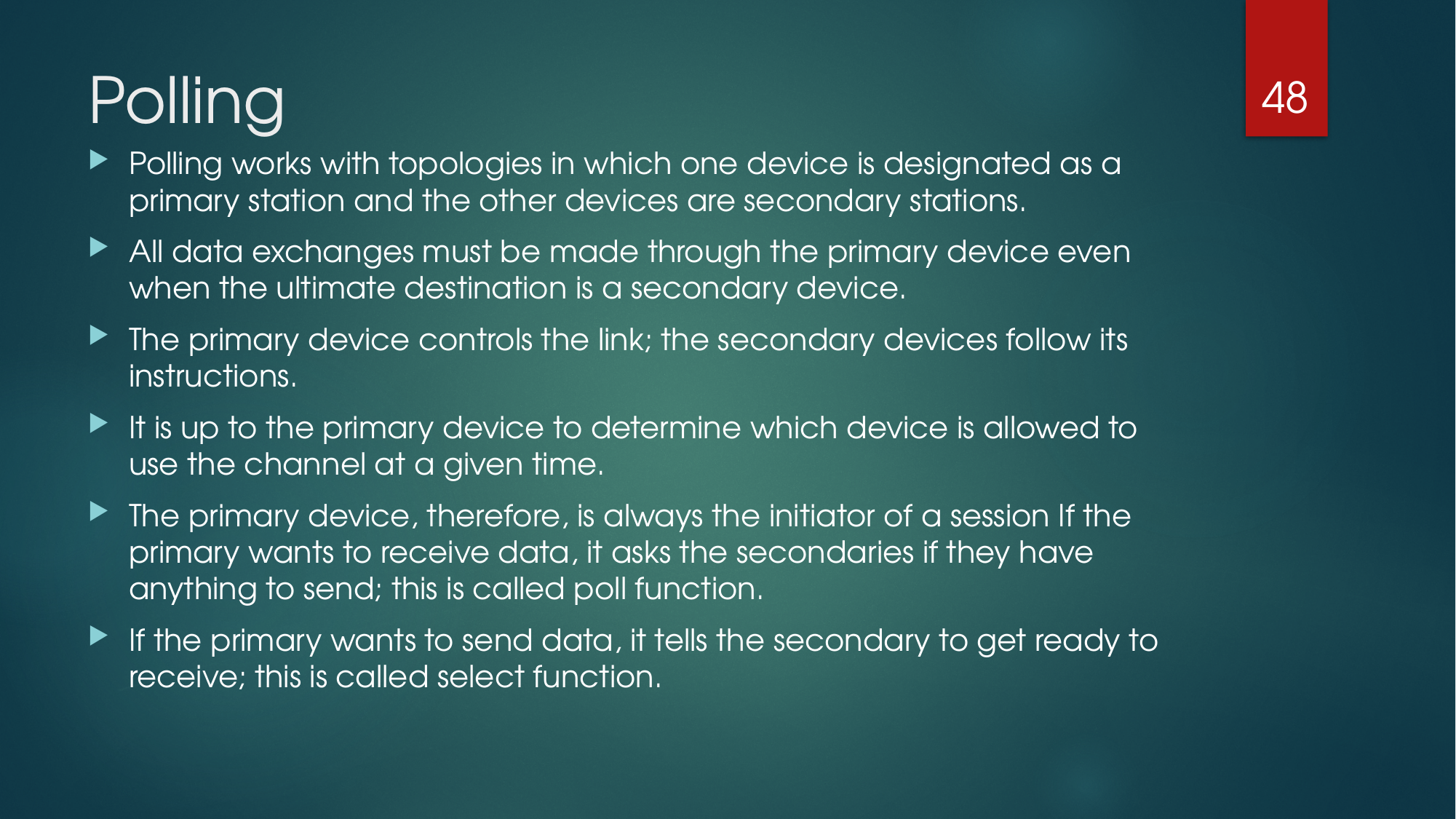

48
# Polling
Polling works with topologies in which one device is designated as a primary station and the other devices are secondary stations.
All data exchanges must be made through the primary device even when the ultimate destination is a secondary device.
The primary device controls the link; the secondary devices follow its instructions.
It is up to the primary device to determine which device is allowed to use the channel at a given time.
The primary device, therefore, is always the initiator of a session If the primary wants to receive data, it asks the secondaries if they have anything to send; this is called poll function.
If the primary wants to send data, it tells the secondary to get ready to receive; this is called select function.